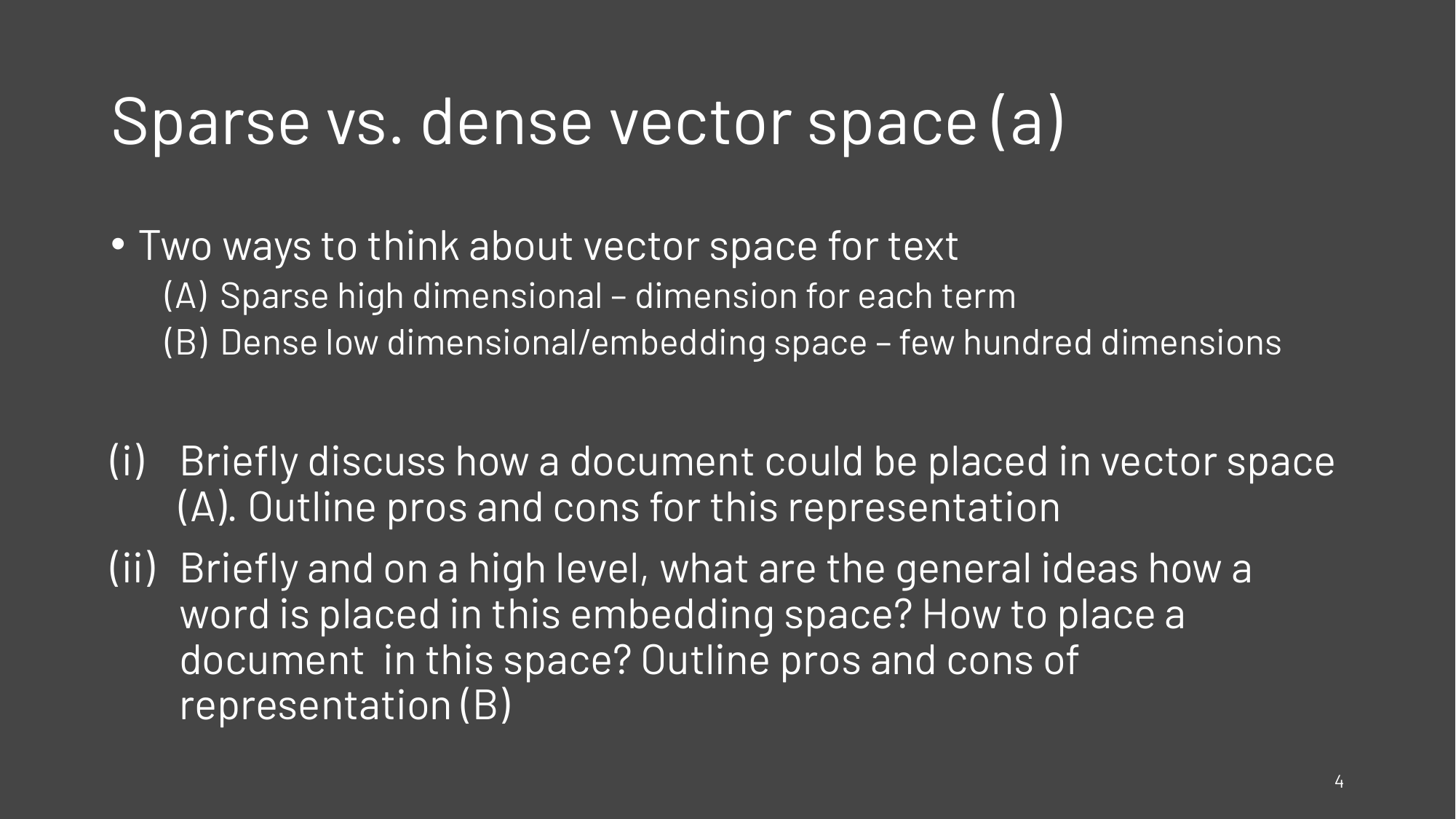

# Sparse vs. dense vector space (a)
Two ways to think about vector space for text
Sparse high dimensional – dimension for each term
Dense low dimensional/embedding space – few hundred dimensions

Briefly discuss how a document could be placed in vector space (A). Outline pros and cons for this representation
Briefly and on a high level, what are the general ideas how a word is placed in this embedding space? How to place a document  in this space? Outline pros and cons of representation (B)
4